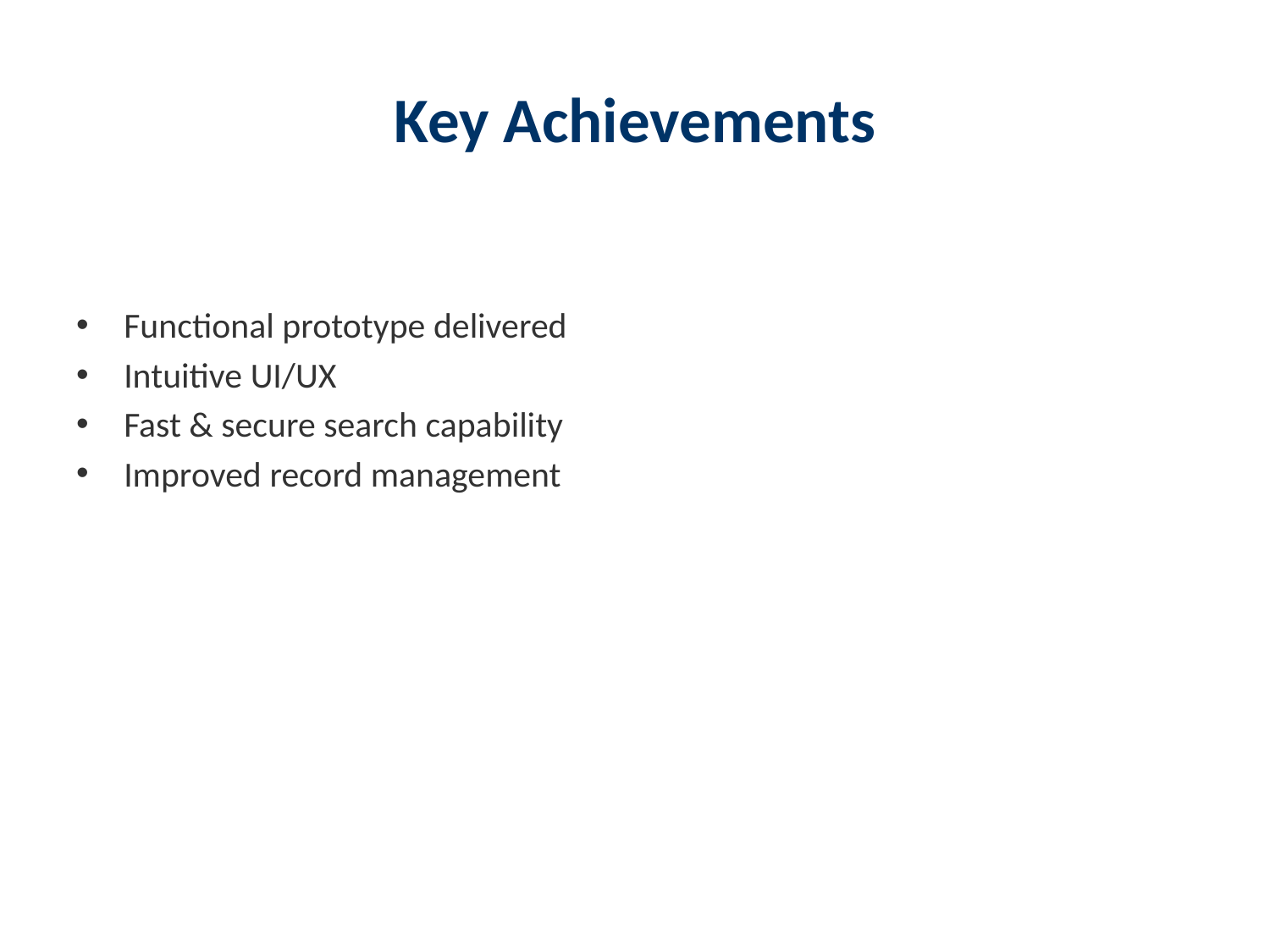

# Key Achievements

Functional prototype delivered
Intuitive UI/UX
Fast & secure search capability
Improved record management